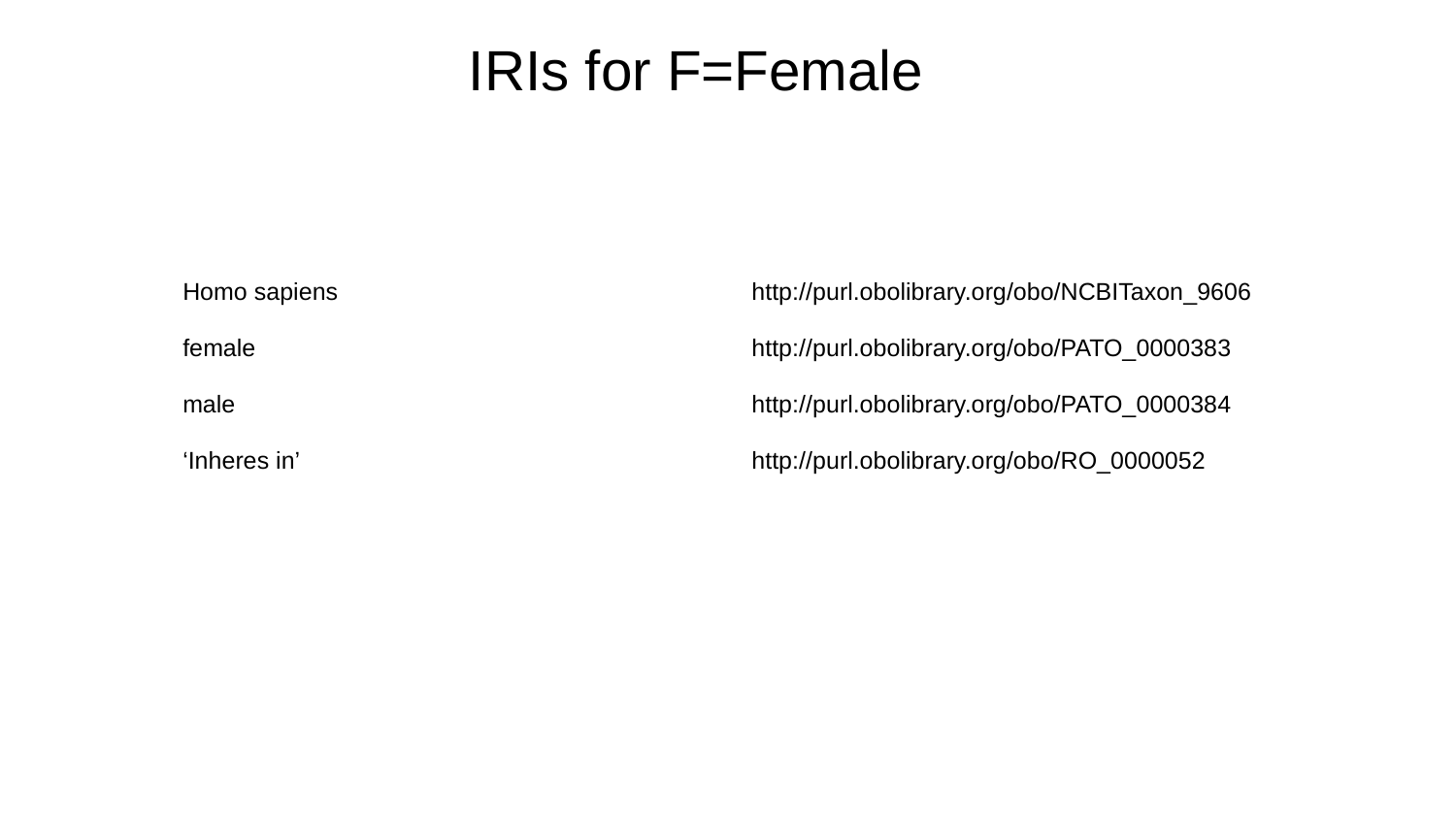

# IRIs for F=Female
| Homo sapiens | http://purl.obolibrary.org/obo/NCBITaxon\_9606 |
| --- | --- |
| female | http://purl.obolibrary.org/obo/PATO\_0000383 |
| male | http://purl.obolibrary.org/obo/PATO\_0000384 |
| ‘Inheres in’ | http://purl.obolibrary.org/obo/RO\_0000052 |